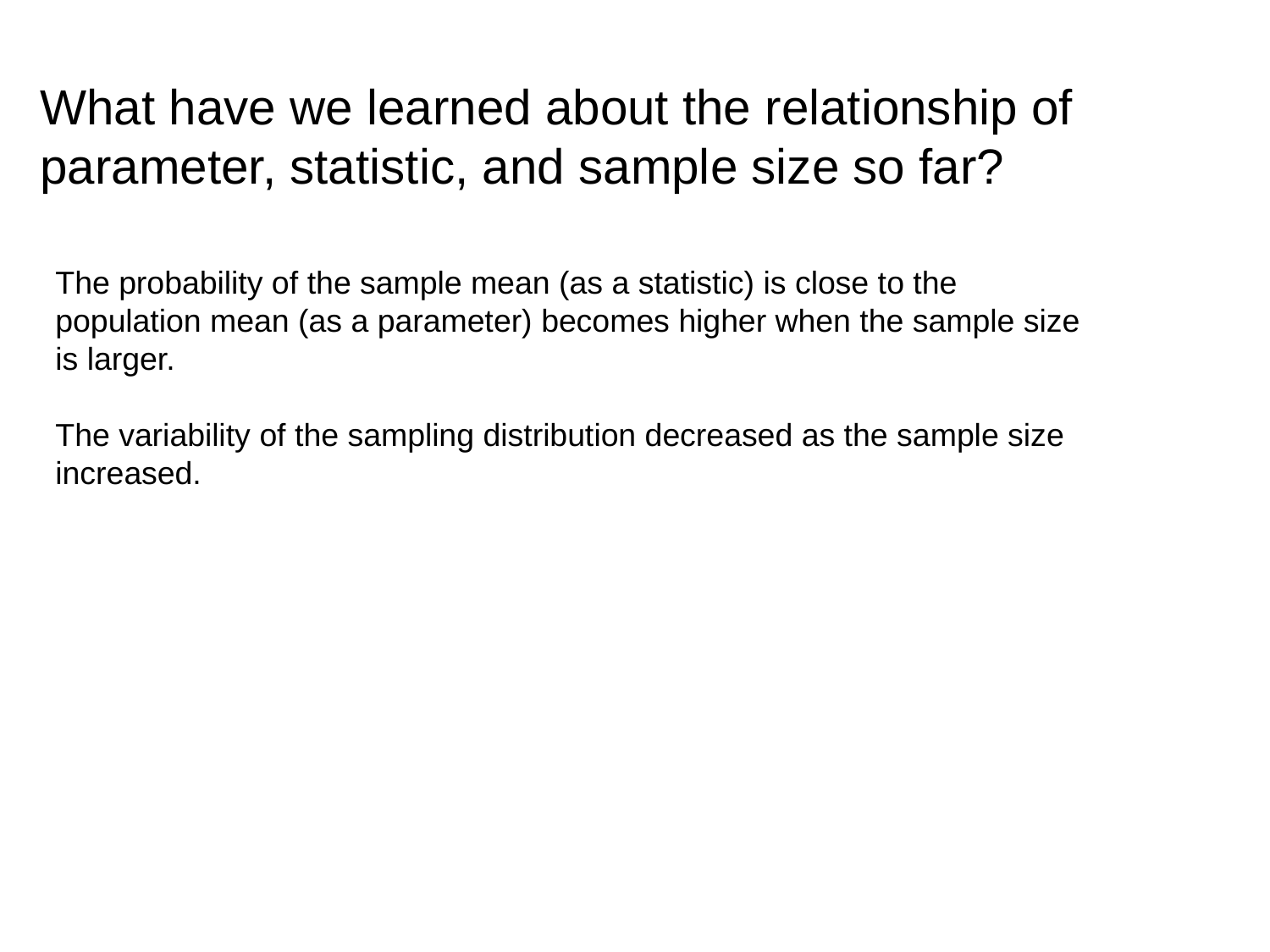

# What have we learned about the relationship of parameter, statistic, and sample size so far?

The probability of the sample mean (as a statistic) is close to the population mean (as a parameter) becomes higher when the sample size is larger.

The variability of the sampling distribution decreased as the sample size increased.